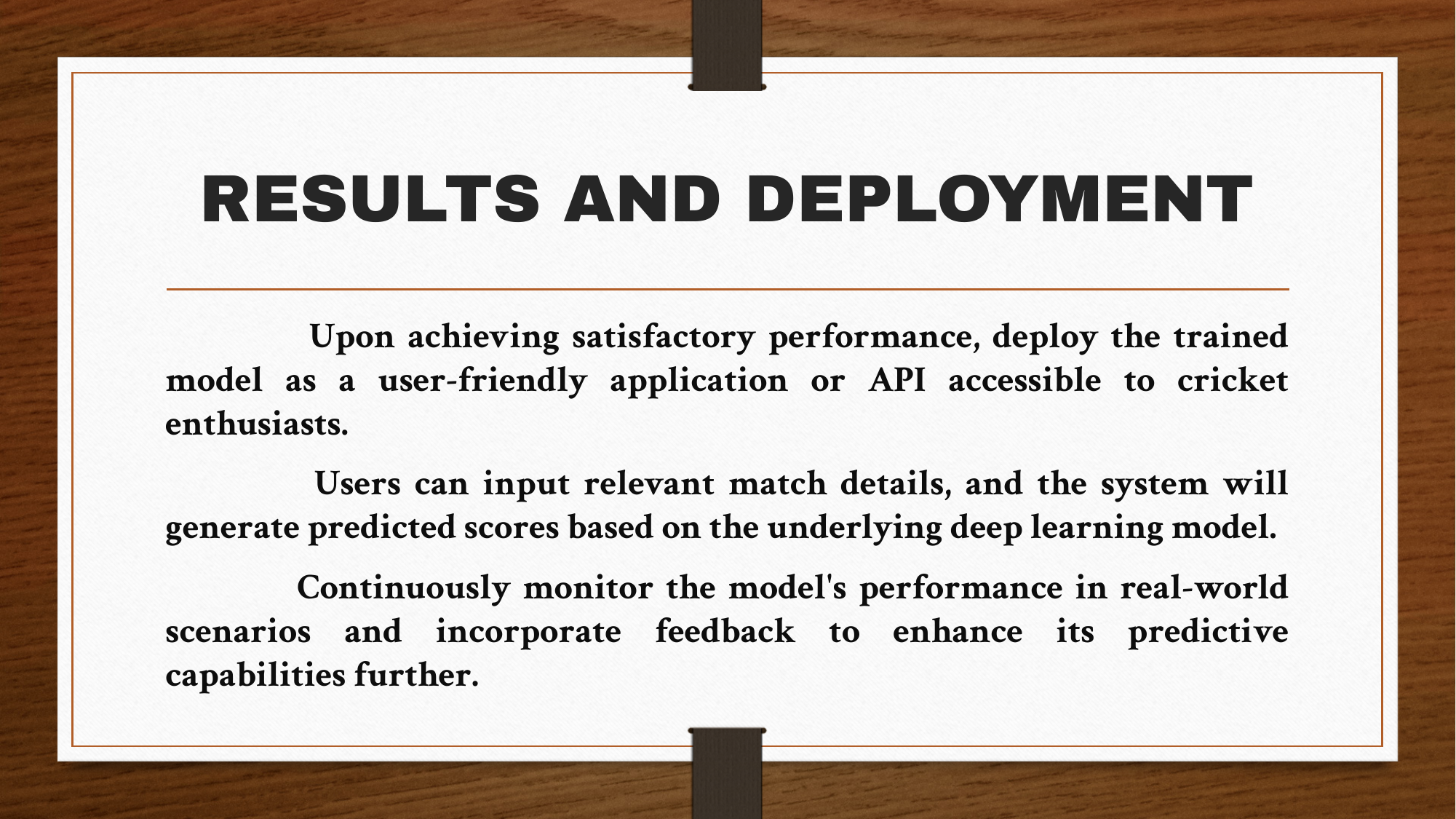

# RESULTS AND DEPLOYMENT
           Upon achieving satisfactory performance, deploy the trained model as a user-friendly application or API accessible to cricket enthusiasts.
           Users can input relevant match details, and the system will generate predicted scores based on the underlying deep learning model.
           Continuously monitor the model's performance in real-world scenarios and incorporate feedback to enhance its predictive capabilities further.